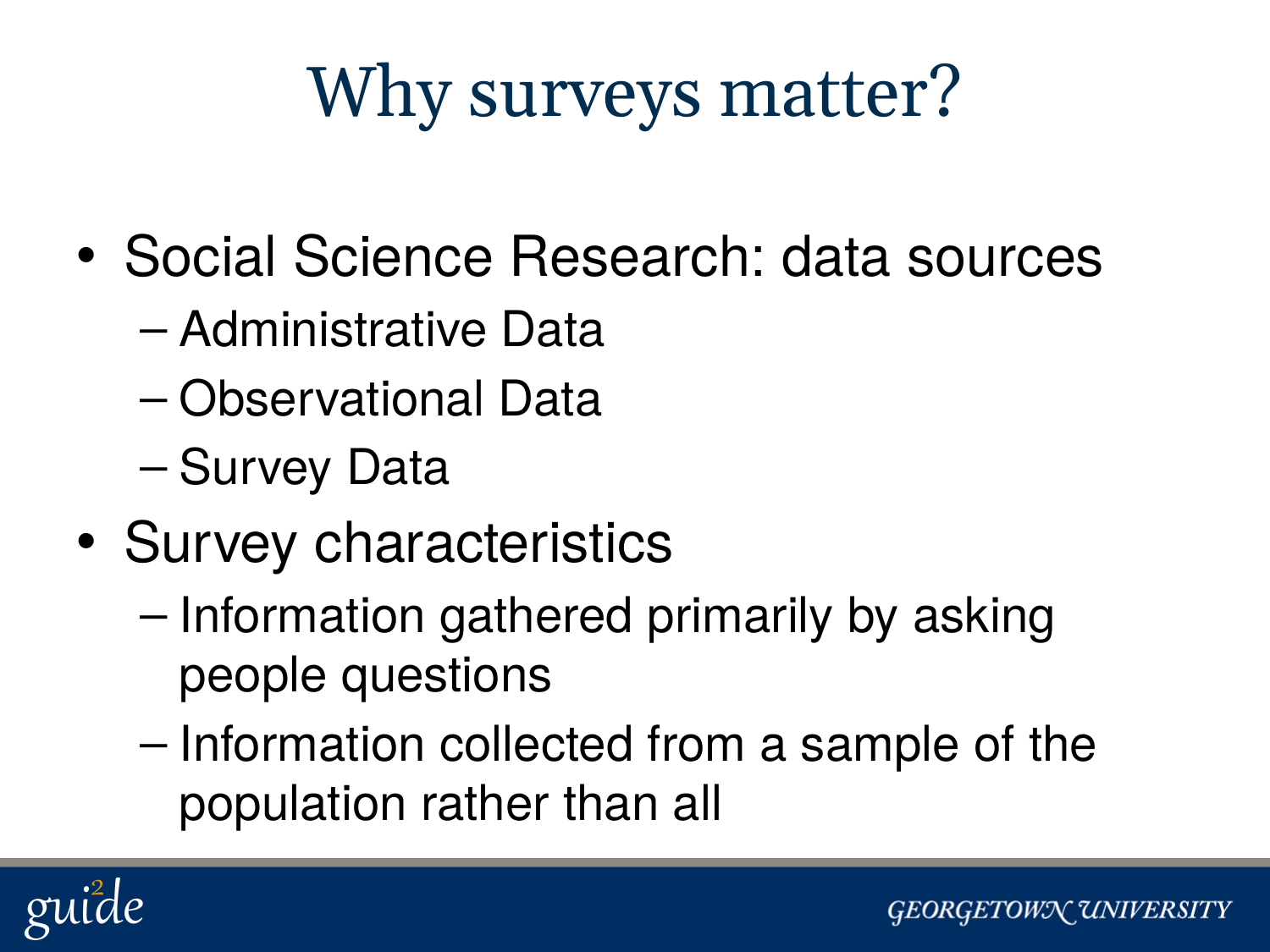

# Why surveys matter?
Social Science Research: data sources
Administrative Data
Observational Data
Survey Data
Survey characteristics
Information gathered primarily by asking people questions
Information collected from a sample of the population rather than all